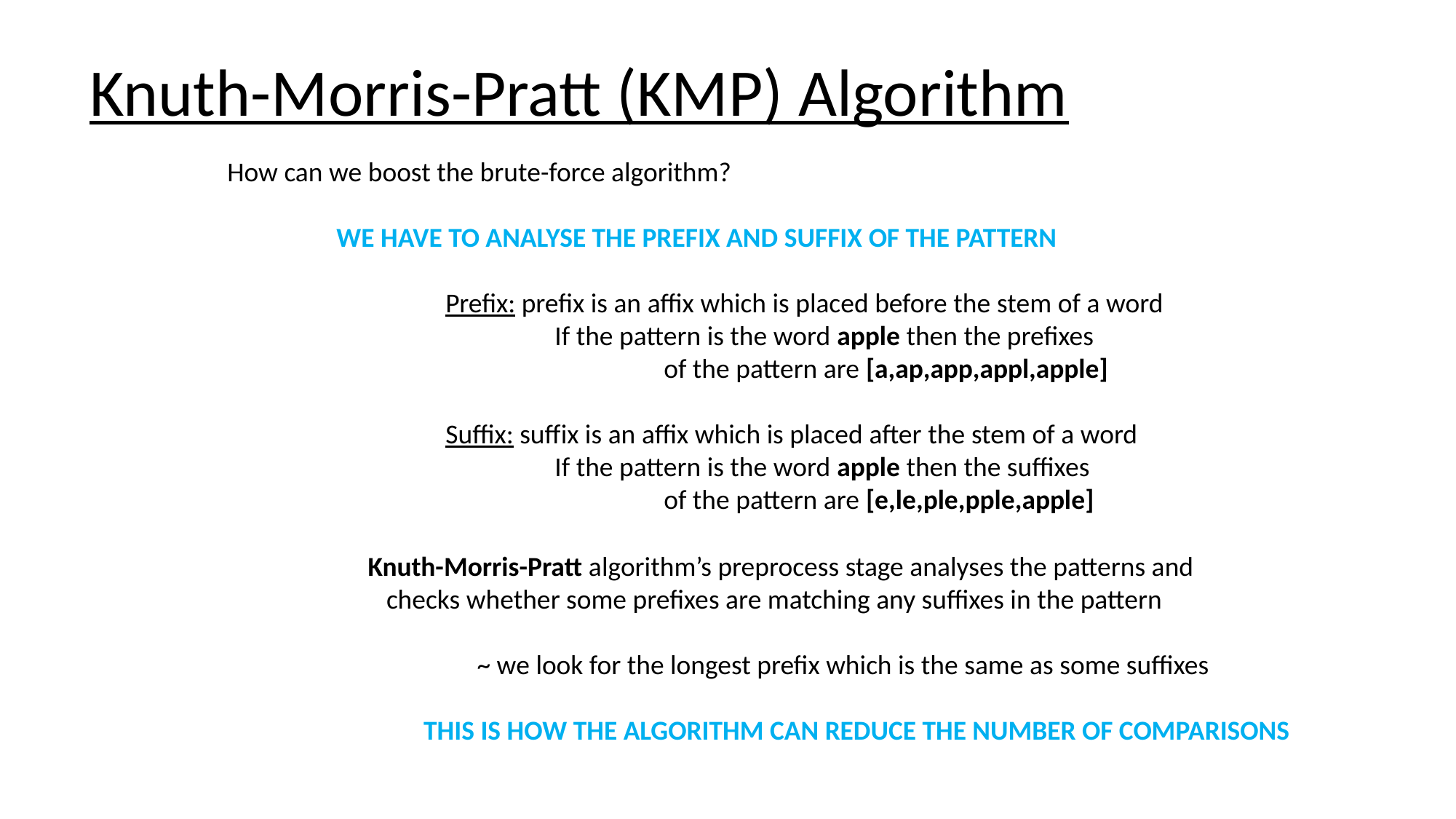

Knuth-Morris-Pratt (KMP) Algorithm
How can we boost the brute-force algorithm?

	WE HAVE TO ANALYSE THE PREFIX AND SUFFIX OF THE PATTERN

		Prefix: prefix is an affix which is placed before the stem of a word
			If the pattern is the word apple then the prefixes
				of the pattern are [a,ap,app,appl,apple]

		Suffix: suffix is an affix which is placed after the stem of a word
			If the pattern is the word apple then the suffixes
				of the pattern are [e,le,ple,pple,apple]

Knuth-Morris-Pratt algorithm’s preprocess stage analyses the patterns and
   checks whether some prefixes are matching any suffixes in the pattern

	~ we look for the longest prefix which is the same as some suffixes

         THIS IS HOW THE ALGORITHM CAN REDUCE THE NUMBER OF COMPARISONS